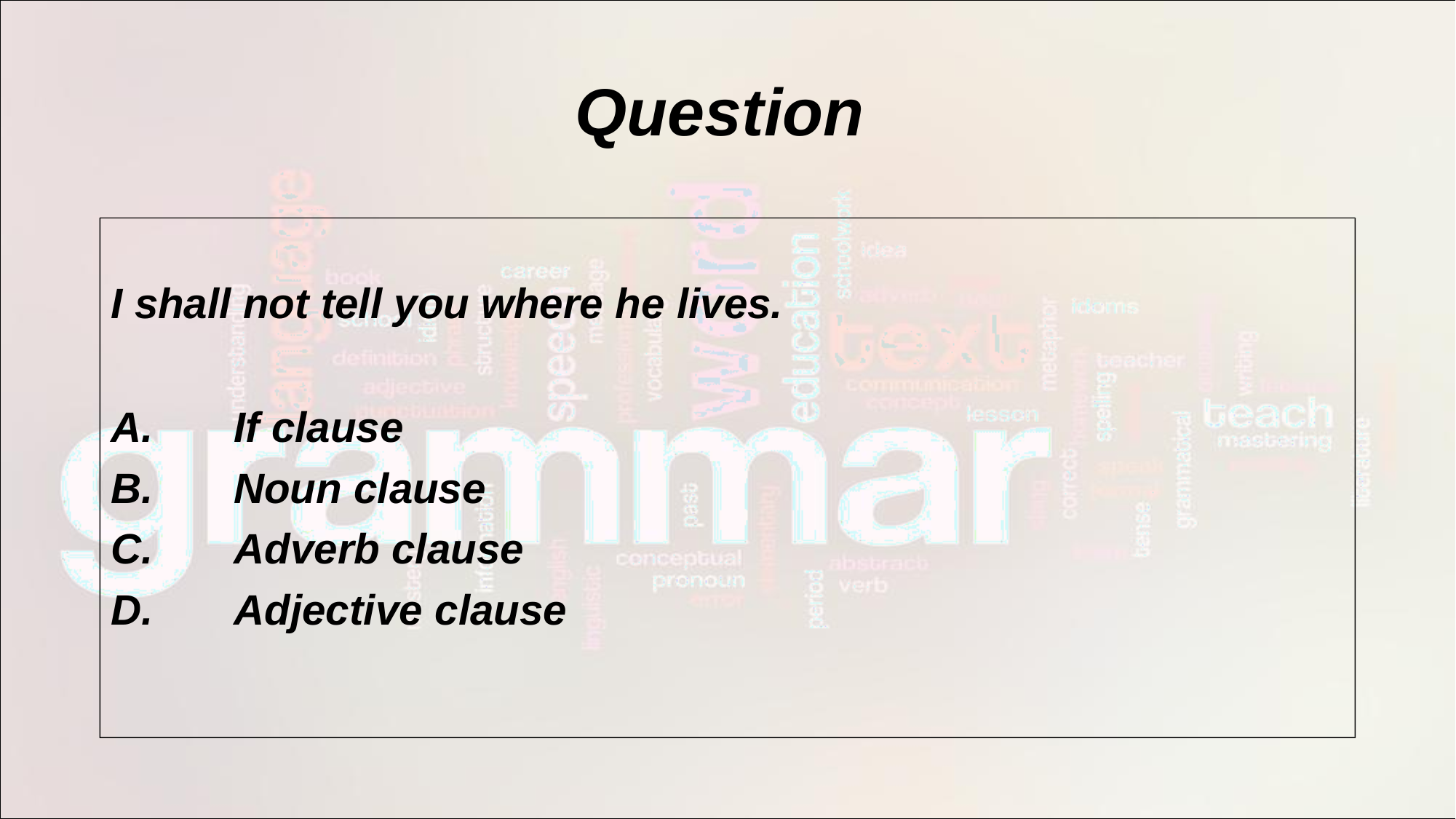

# Question

I shall not tell you where he lives.

If clause
Noun clause
Adverb clause
Adjective clause